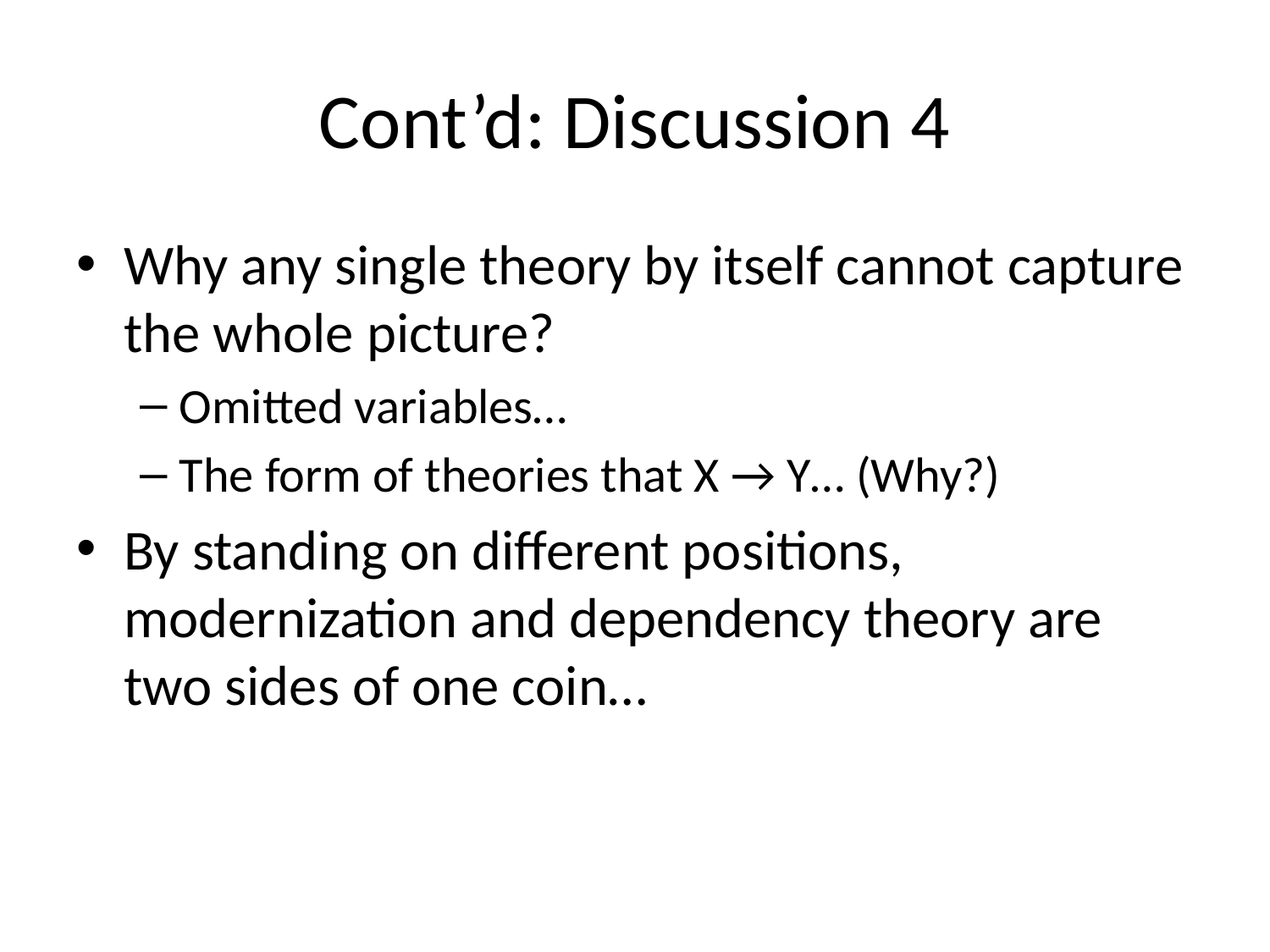

# Cont’d: Discussion 4
Why any single theory by itself cannot capture the whole picture?
Omitted variables…
The form of theories that X → Y… (Why?)
By standing on different positions, modernization and dependency theory are two sides of one coin…